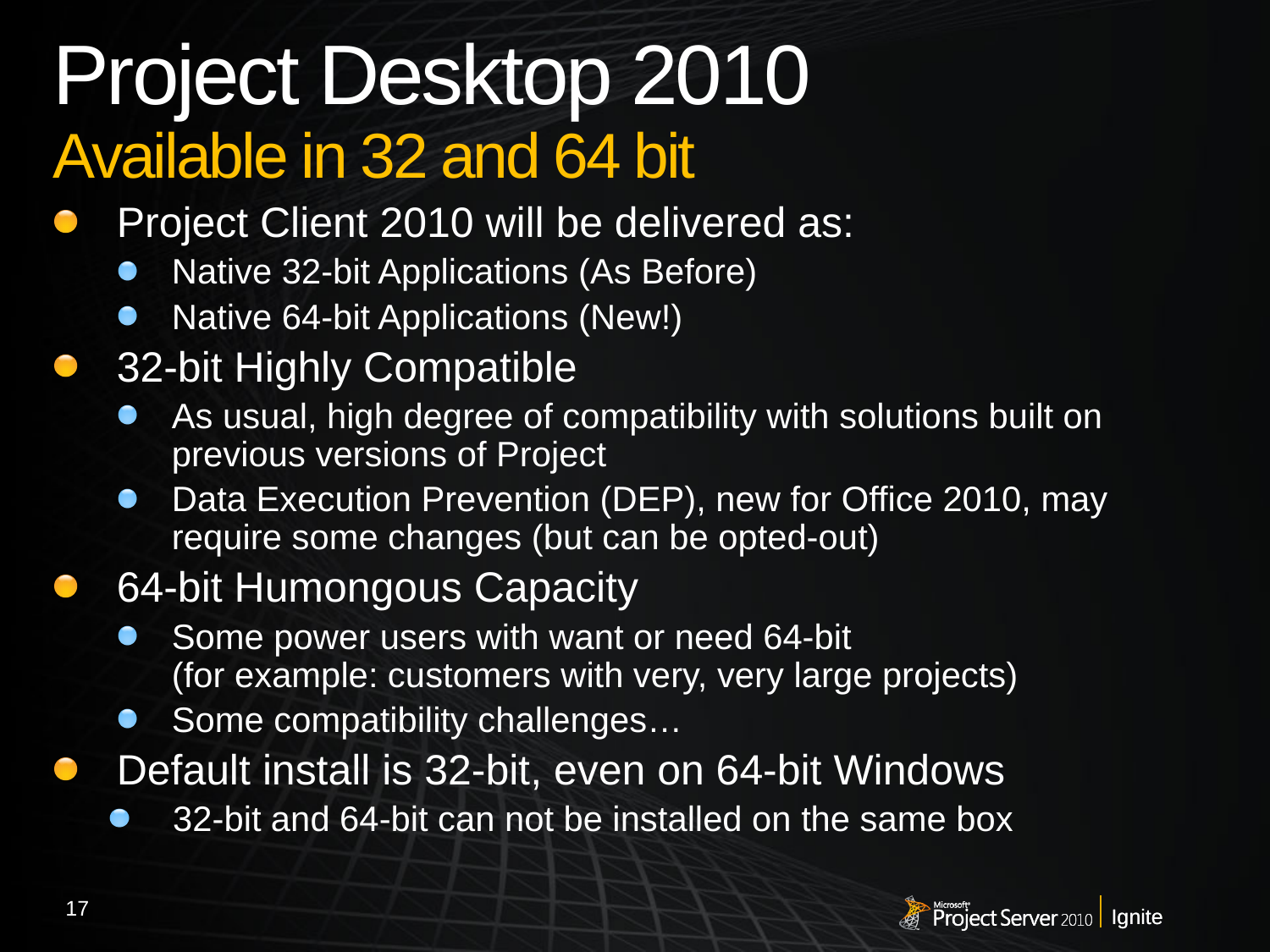

# Project Desktop 2010 Available in 32 and 64 bit
Project Client 2010 will be delivered as:
Native 32-bit Applications (As Before)
Native 64-bit Applications (New!)
32-bit Highly Compatible
As usual, high degree of compatibility with solutions built on previous versions of Project
Data Execution Prevention (DEP), new for Office 2010, may require some changes (but can be opted-out)
64-bit Humongous Capacity
Some power users with want or need 64-bit
(for example: customers with very, very large projects)
Some compatibility challenges…
Default install is 32-bit, even on 64-bit Windows
32-bit and 64-bit can not be installed on the same box

17